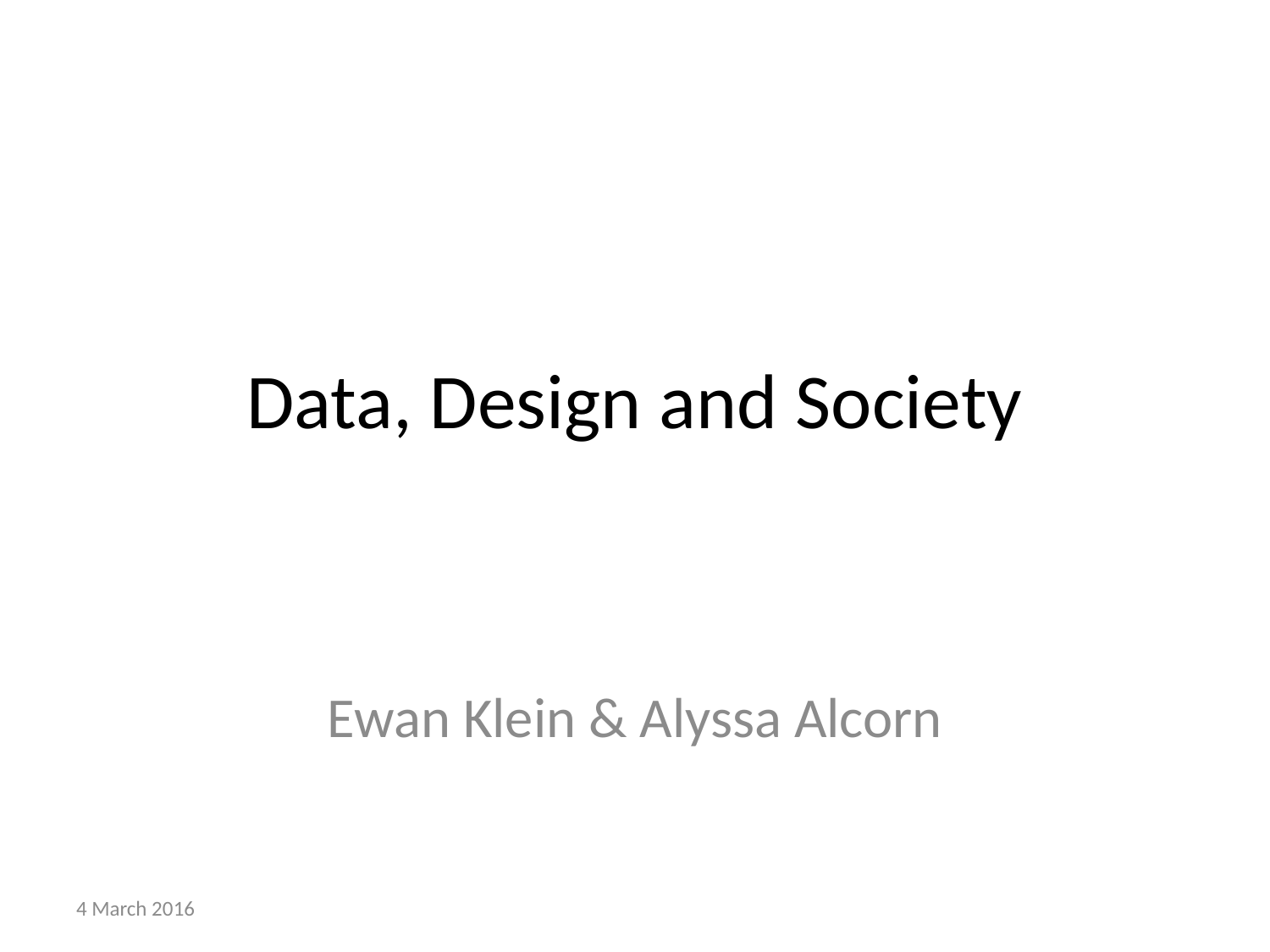

# Data, Design and Society
Ewan Klein & Alyssa Alcorn
4 March 2016